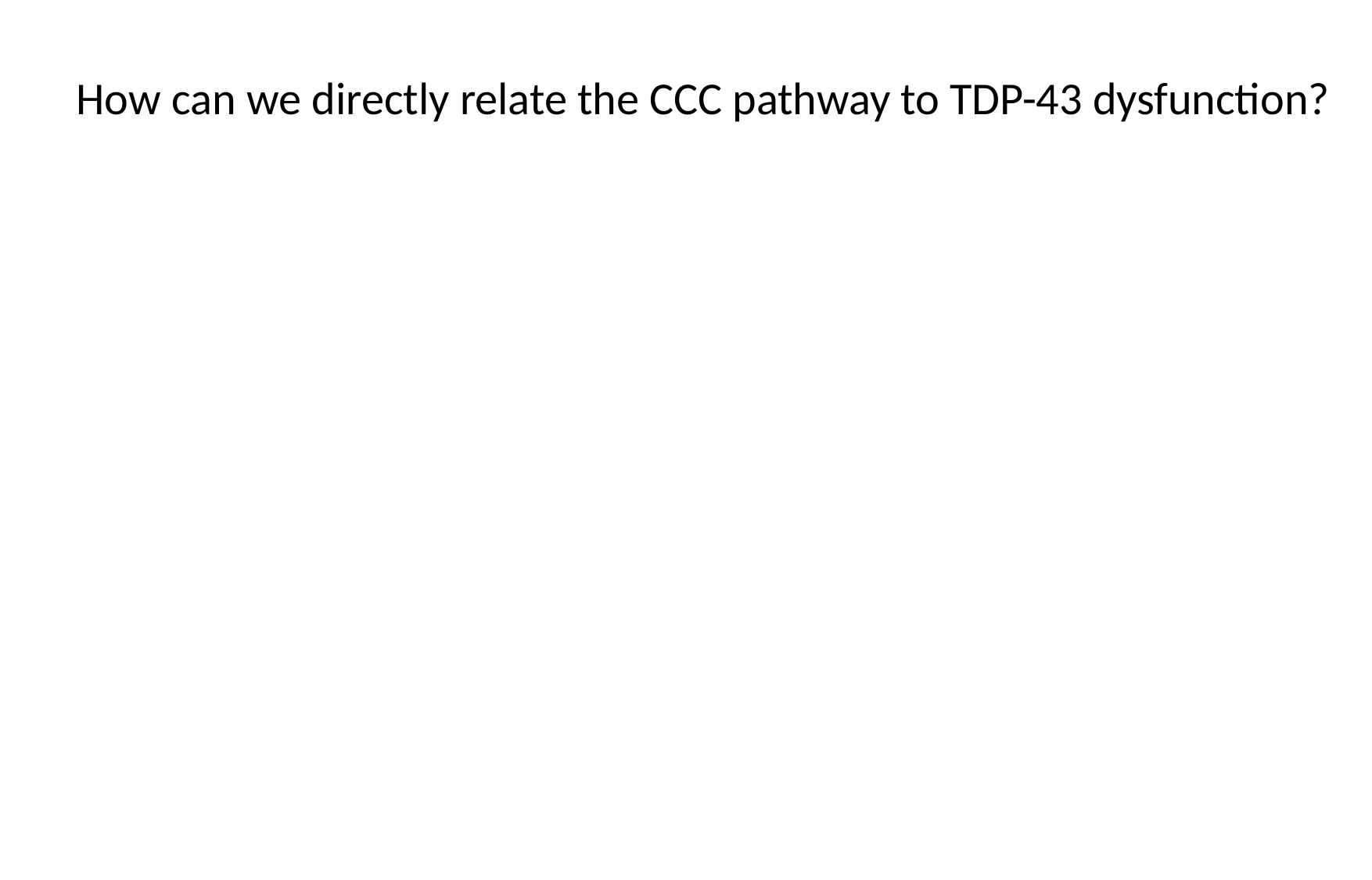

How can we directly relate the CCC pathway to TDP-43 dysfunction?